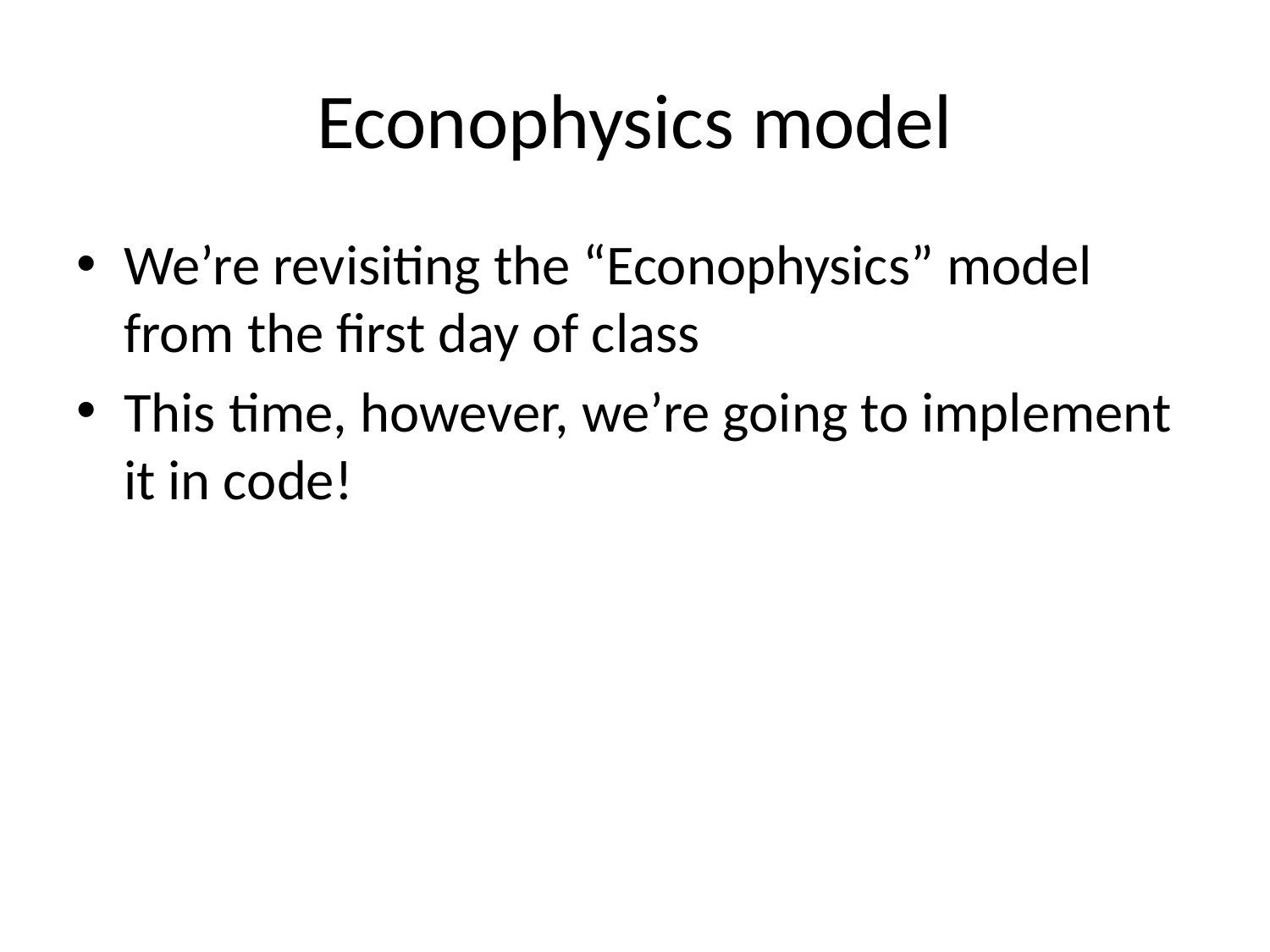

# Econophysics model
We’re revisiting the “Econophysics” model from the first day of class
This time, however, we’re going to implement it in code!